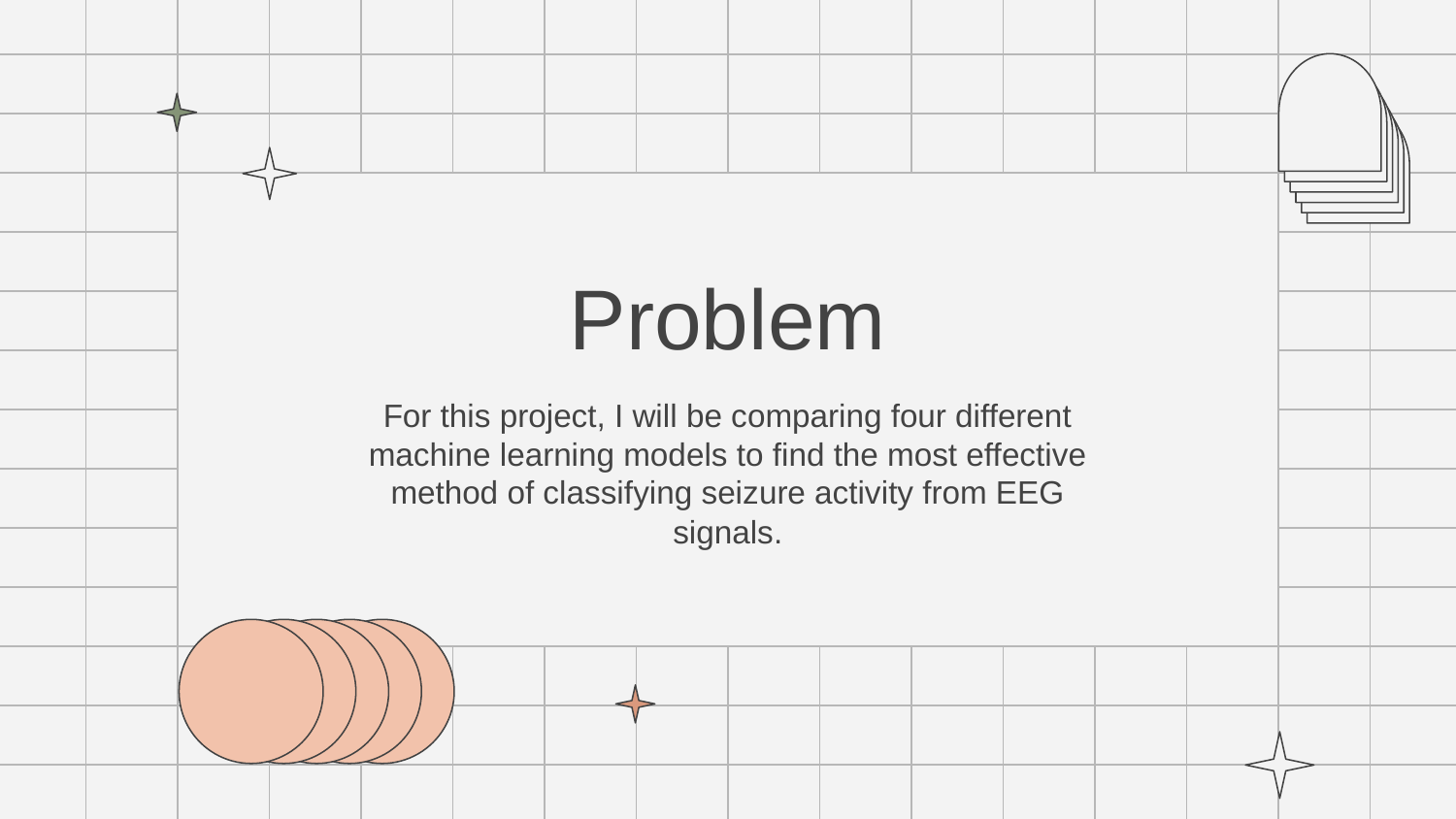

# Problem
For this project, I will be comparing four different machine learning models to find the most effective method of classifying seizure activity from EEG signals.